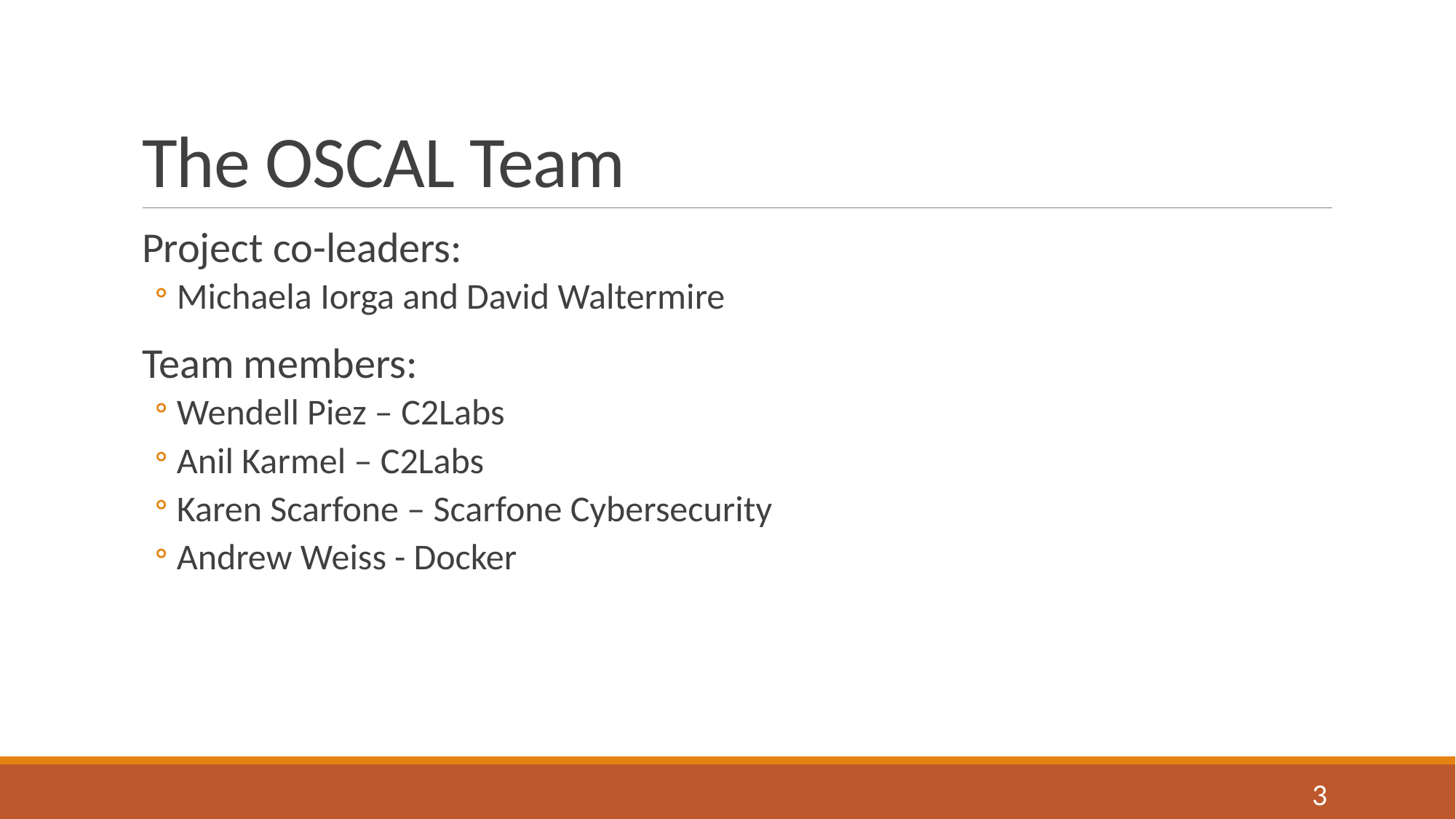

# The OSCAL Team
Project co-leaders:
Michaela Iorga and David Waltermire
Team members:
Wendell Piez – C2Labs
Anil Karmel – C2Labs
Karen Scarfone – Scarfone Cybersecurity
Andrew Weiss - Docker

3